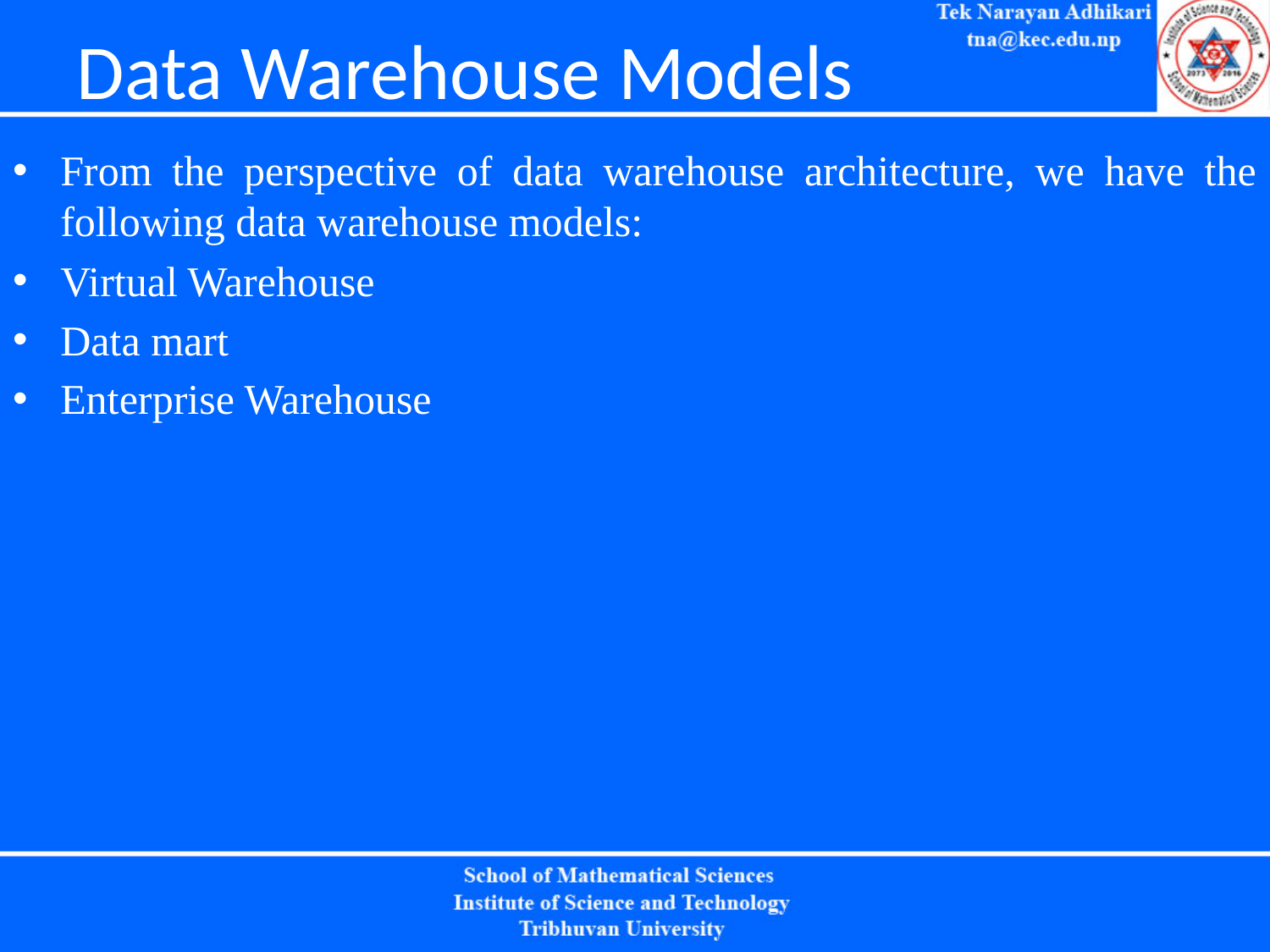

# Data Warehouse Models
From the perspective of data warehouse architecture, we have the following data warehouse models:
Virtual Warehouse
Data mart
Enterprise Warehouse